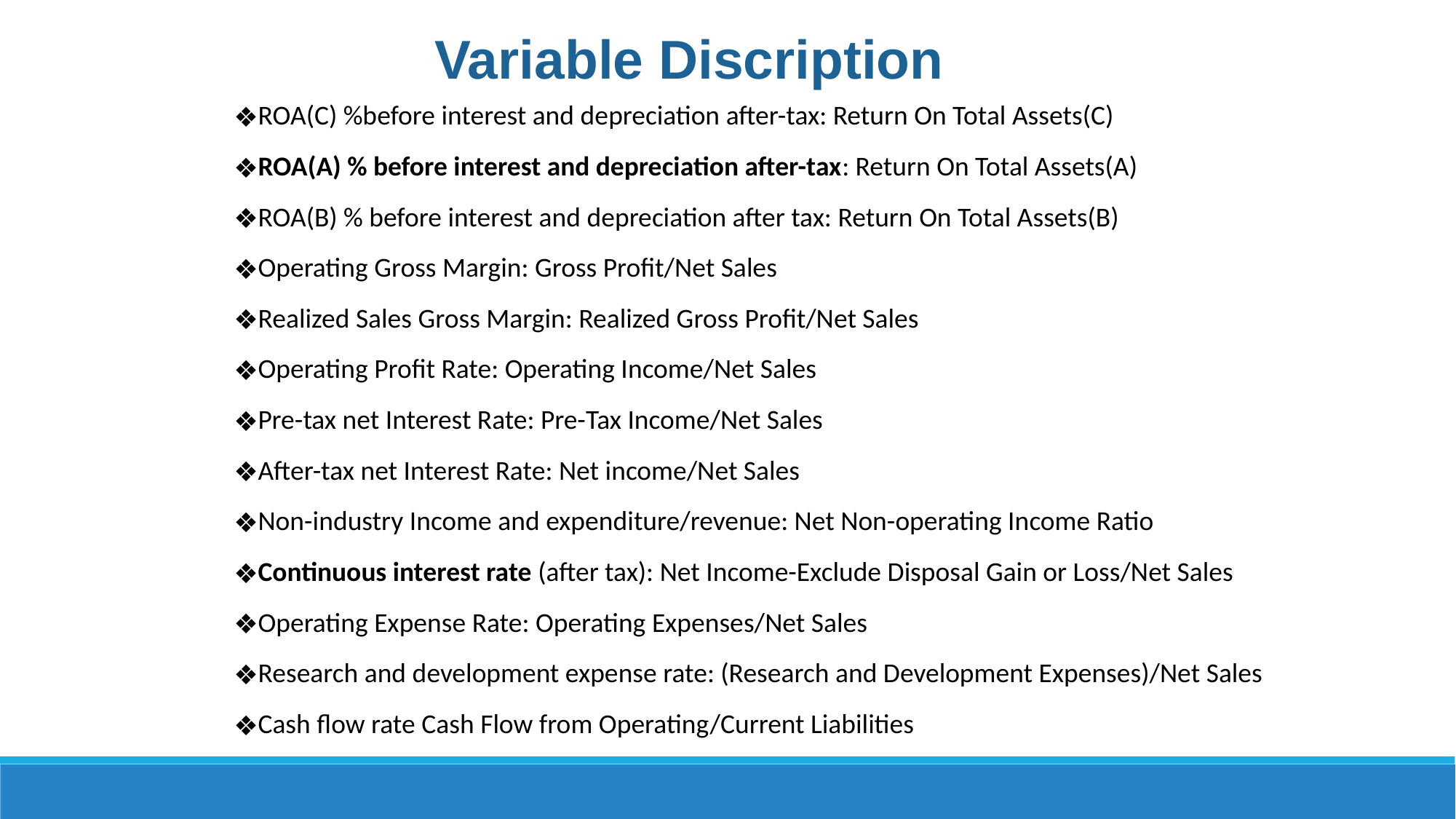

Variable Discription
ROA(C) %before interest and depreciation after-tax: Return On Total Assets(C)
ROA(A) % before interest and depreciation after-tax: Return On Total Assets(A)
ROA(B) % before interest and depreciation after tax: Return On Total Assets(B)
Operating Gross Margin: Gross Profit/Net Sales
Realized Sales Gross Margin: Realized Gross Profit/Net Sales
Operating Profit Rate: Operating Income/Net Sales
Pre-tax net Interest Rate: Pre-Tax Income/Net Sales
After-tax net Interest Rate: Net income/Net Sales
Non-industry Income and expenditure/revenue: Net Non-operating Income Ratio
Continuous interest rate (after tax): Net Income-Exclude Disposal Gain or Loss/Net Sales
Operating Expense Rate: Operating Expenses/Net Sales
Research and development expense rate: (Research and Development Expenses)/Net Sales
Cash flow rate Cash Flow from Operating/Current Liabilities